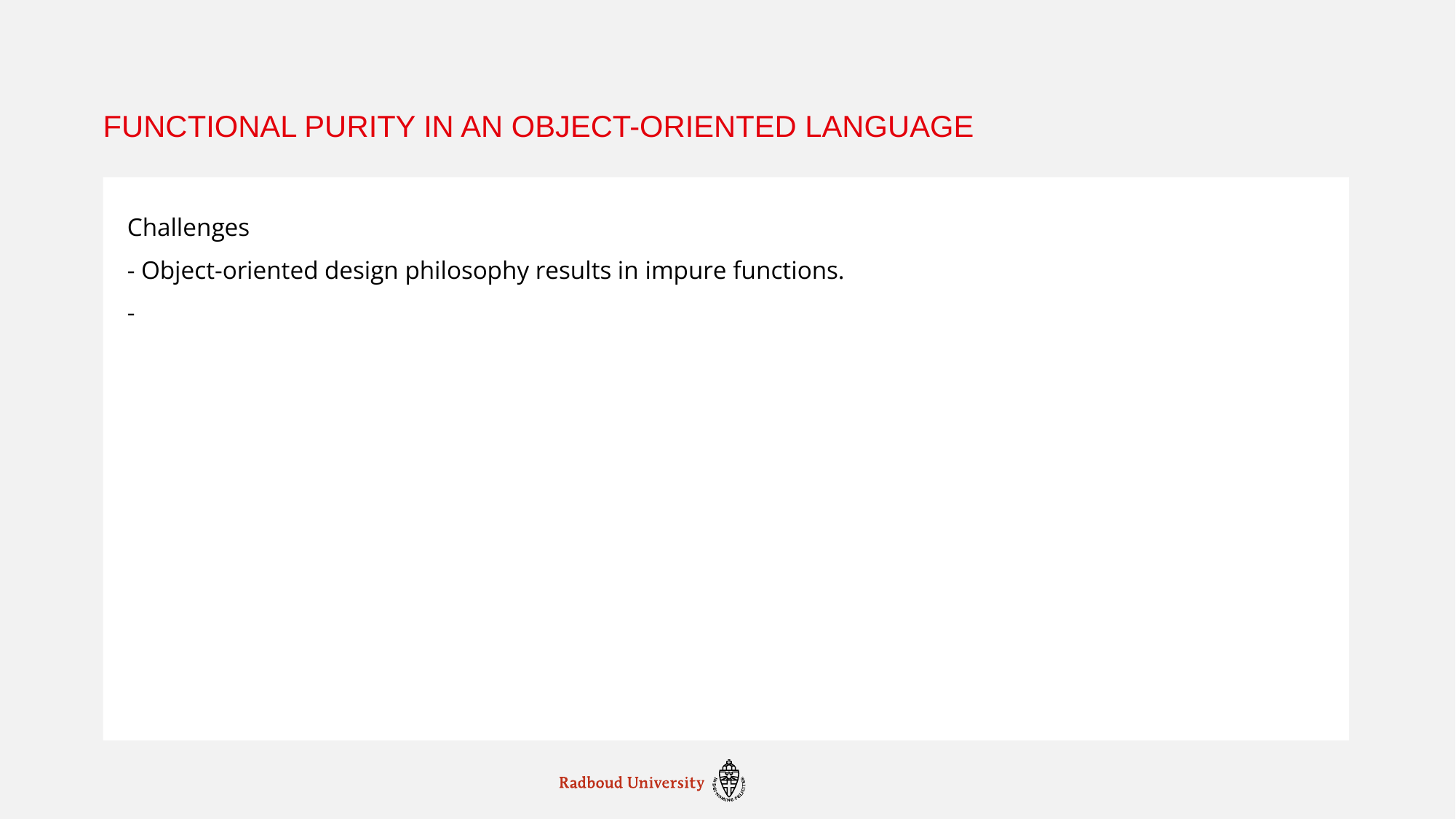

# Functional Purity in an object-oriented language
Challenges
- Object-oriented design philosophy results in impure functions.
-